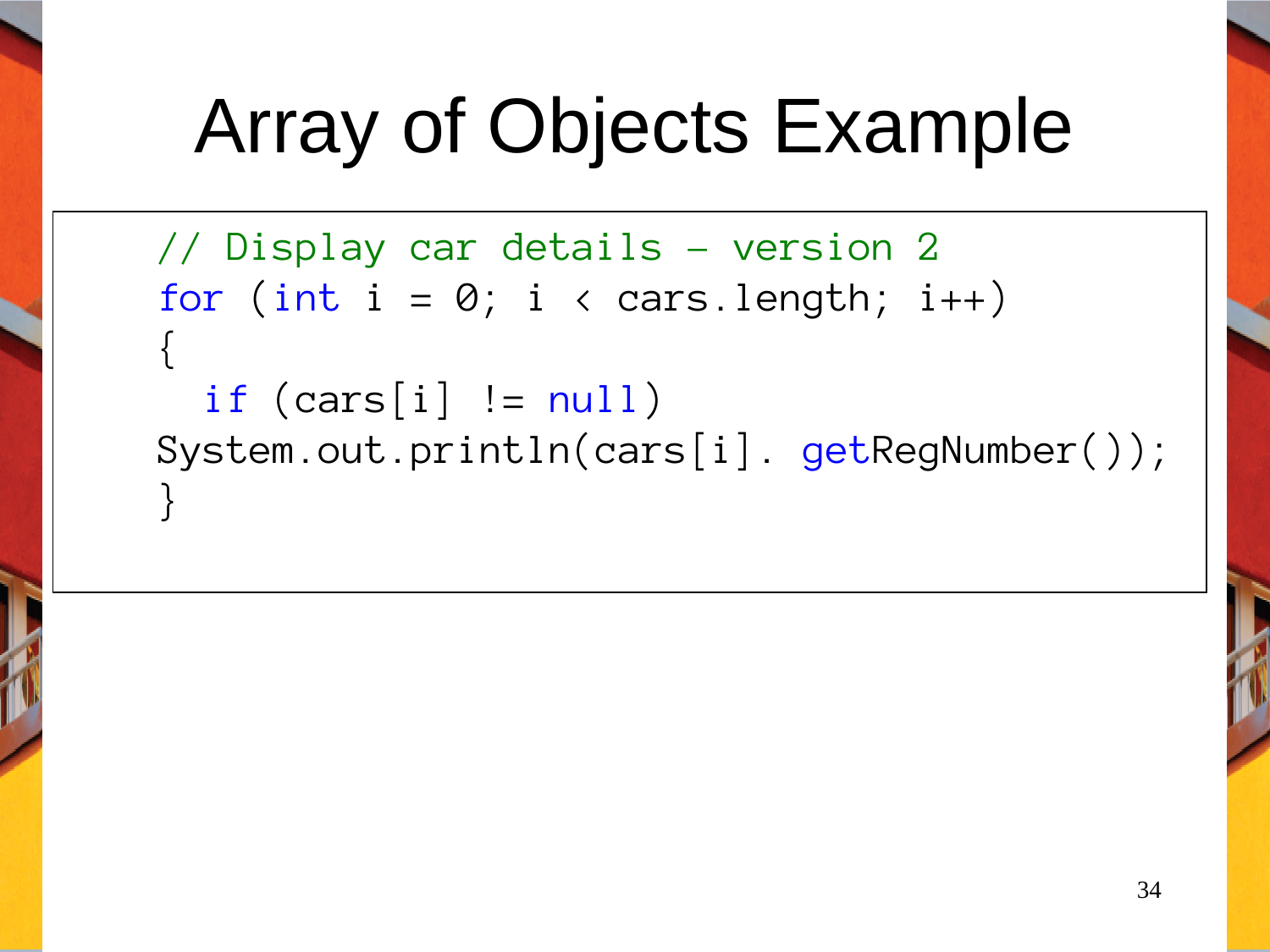

# Array of Objects Example
    // Display car details – version 2
    for (int i = 0; i < cars.length; i++)
    {
      if (cars[i] != null)
    System.out.println(cars[i]. getRegNumber());
    }

34